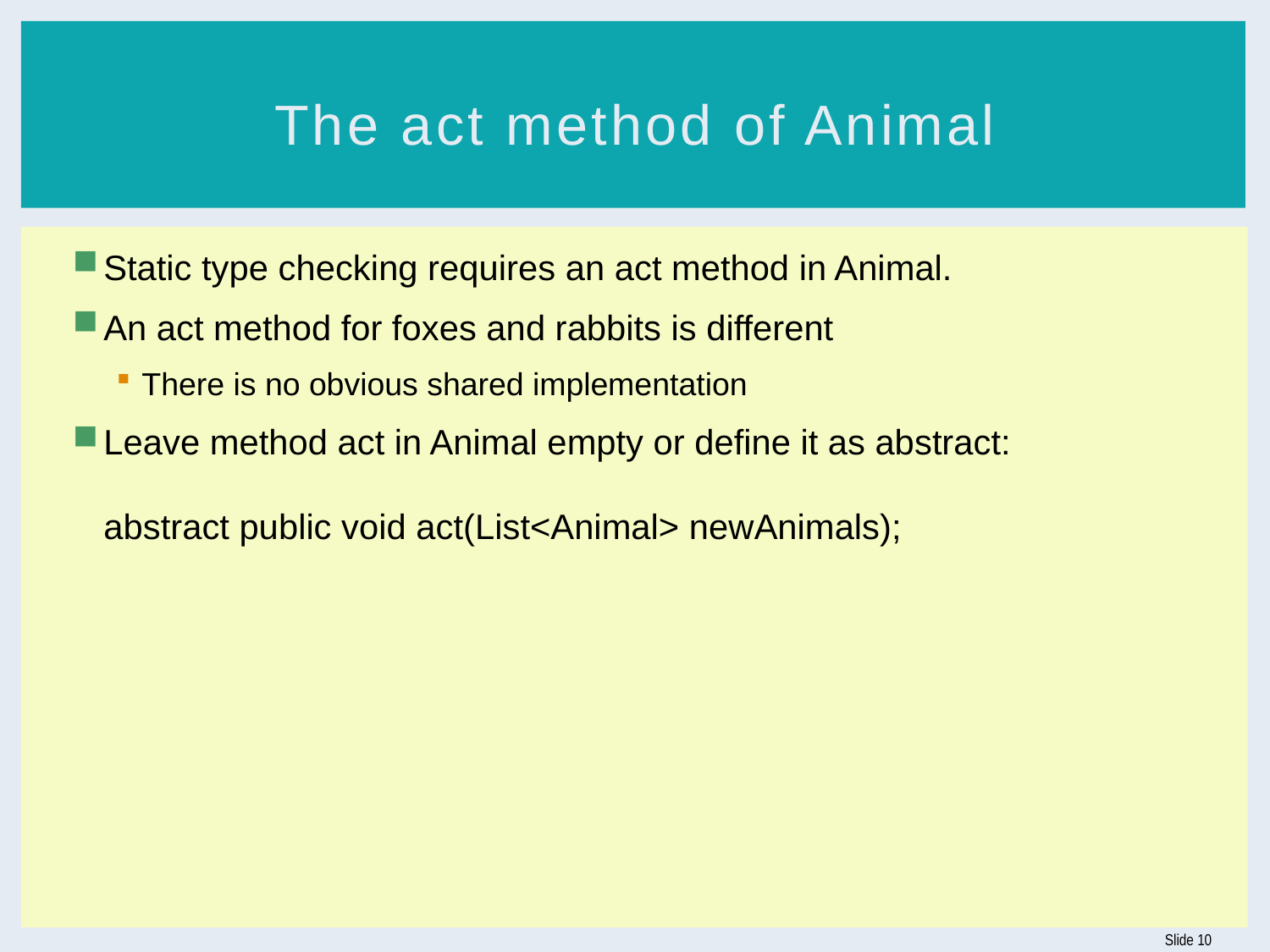

# The act method of Animal
Static type checking requires an act method in Animal.
An act method for foxes and rabbits is different
There is no obvious shared implementation
Leave method act in Animal empty or define it as abstract:
abstract public void act(List<Animal> newAnimals);